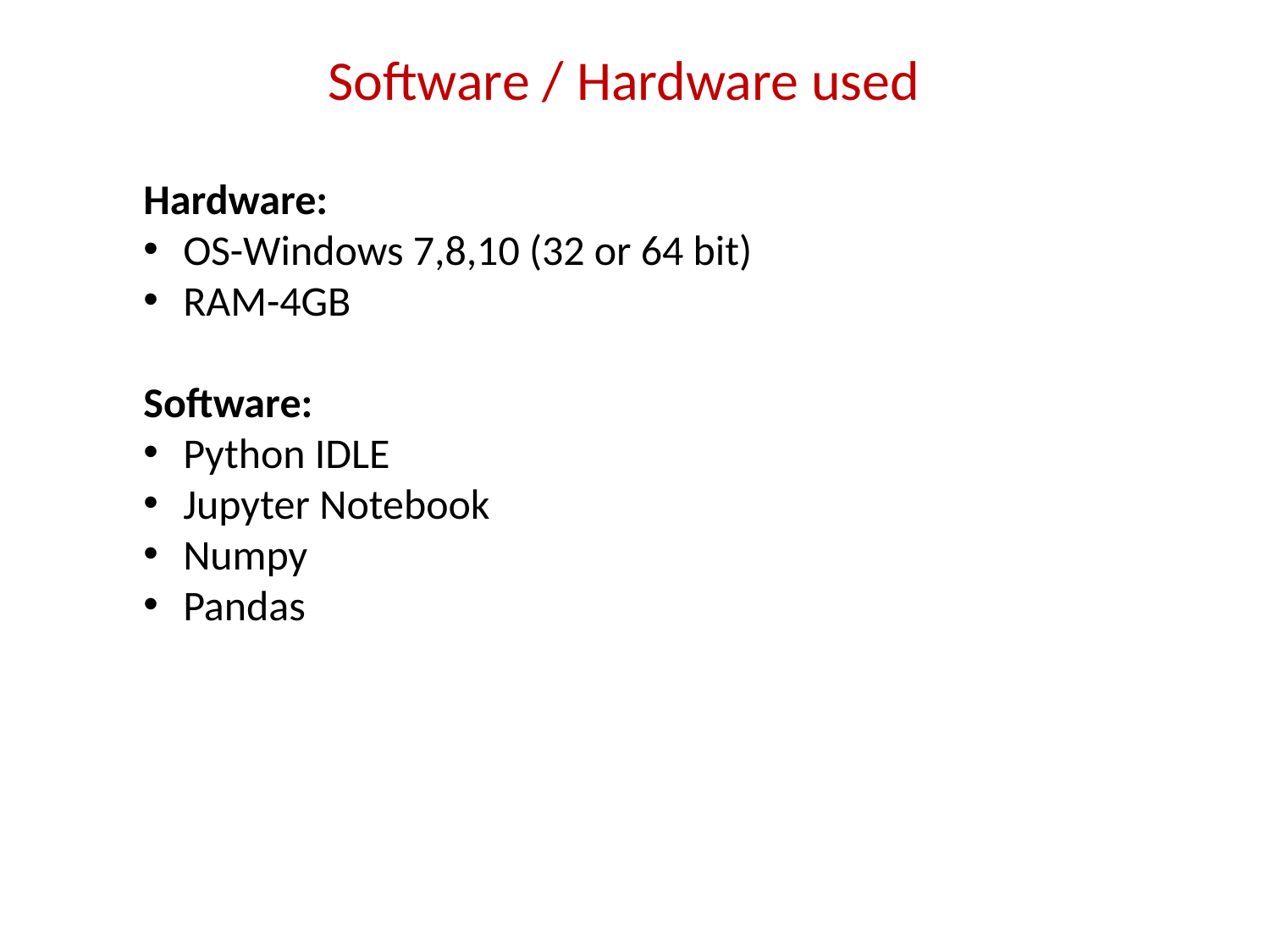

# Software / Hardware used
Hardware:
OS-Windows 7,8,10 (32 or 64 bit)
RAM-4GB

Software:
Python IDLE
Jupyter Notebook
Numpy
Pandas